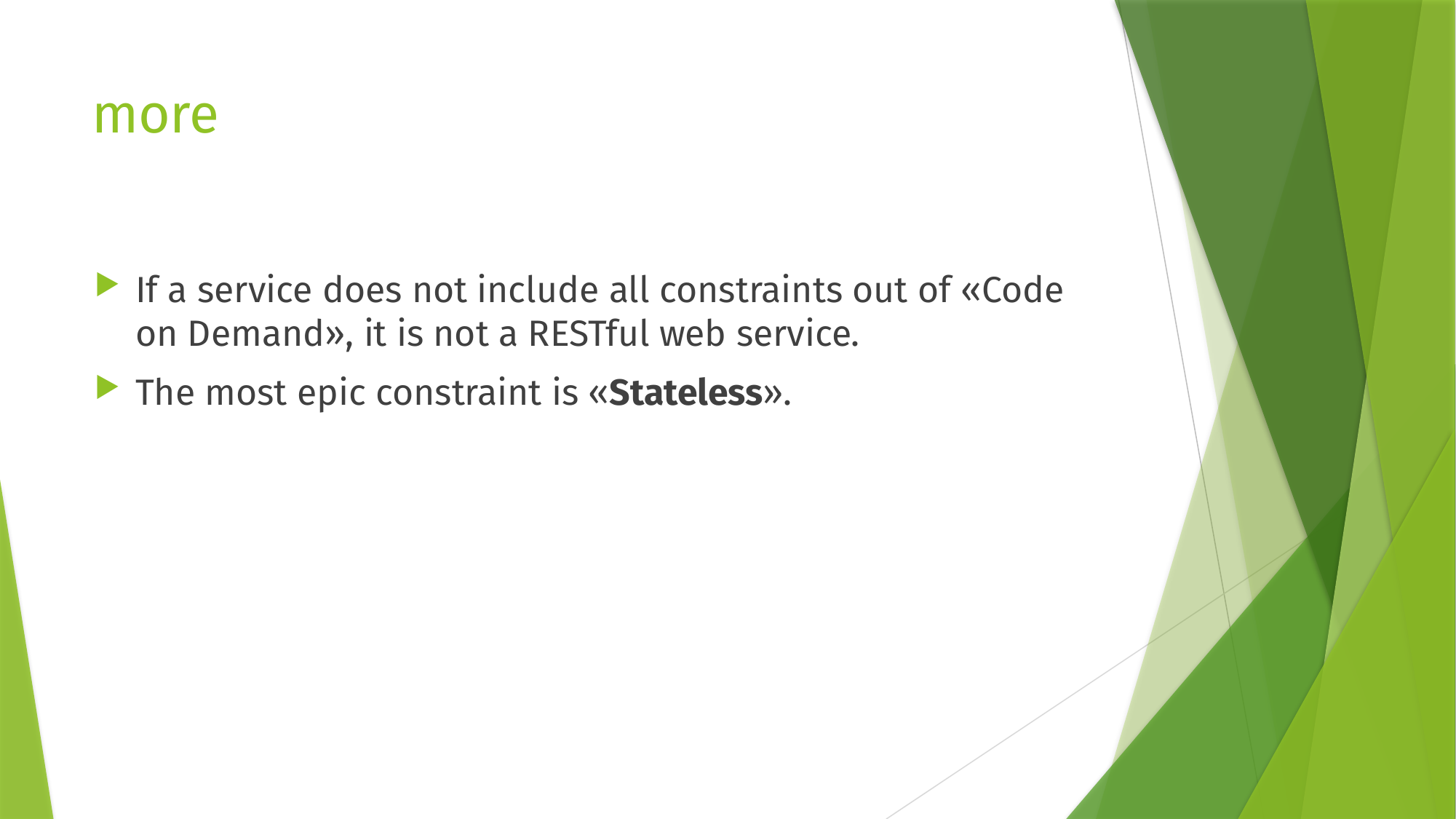

# more
If a service does not include all constraints out of «Code on Demand», it is not a RESTful web service.
The most epic constraint is «Stateless».